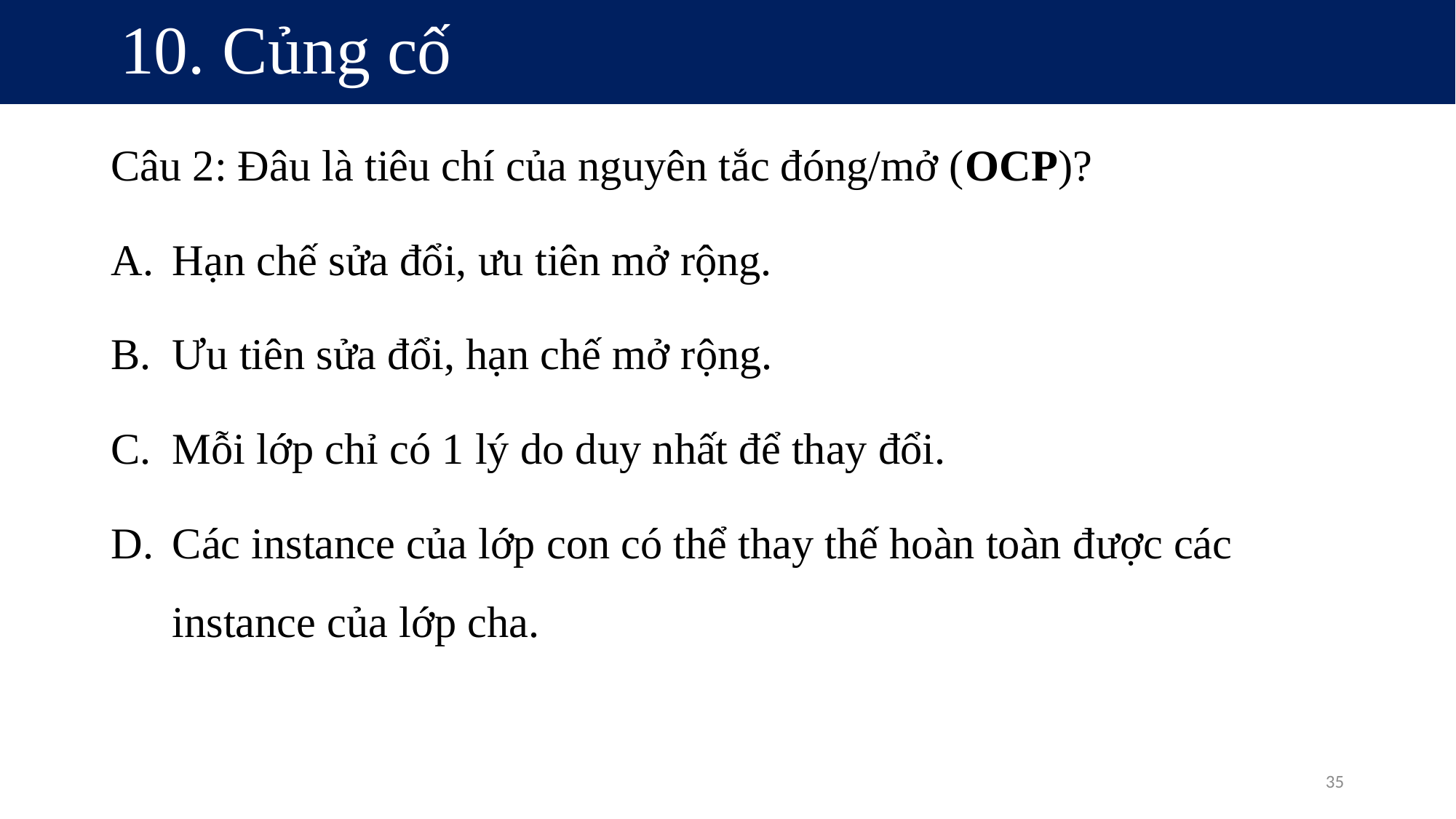

# 10. Củng cố
Câu 2: Đâu là tiêu chí của nguyên tắc đóng/mở (OCP)?
Hạn chế sửa đổi, ưu tiên mở rộng.
Ưu tiên sửa đổi, hạn chế mở rộng.
Mỗi lớp chỉ có 1 lý do duy nhất để thay đổi.
Các instance của lớp con có thể thay thế hoàn toàn được các instance của lớp cha.
35